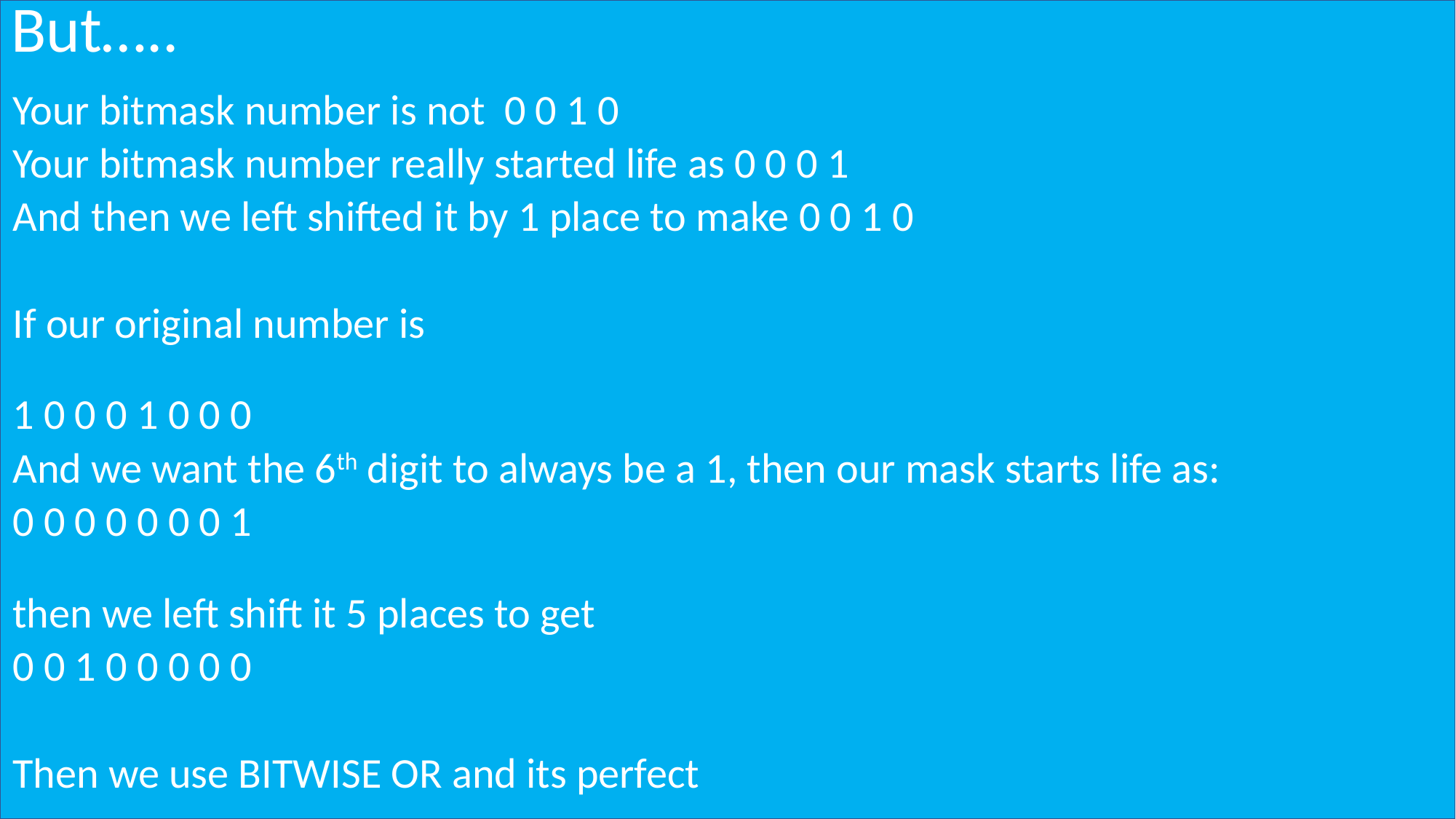

# But…..
Your bitmask number is not  0 0 1 0
Your bitmask number really started life as 0 0 0 1
And then we left shifted it by 1 place to make 0 0 1 0

If our original number is
1 0 0 0 1 0 0 0
And we want the 6th digit to always be a 1, then our mask starts life as:
0 0 0 0 0 0 0 1
then we left shift it 5 places to get
0 0 1 0 0 0 0 0

Then we use BITWISE OR and its perfect